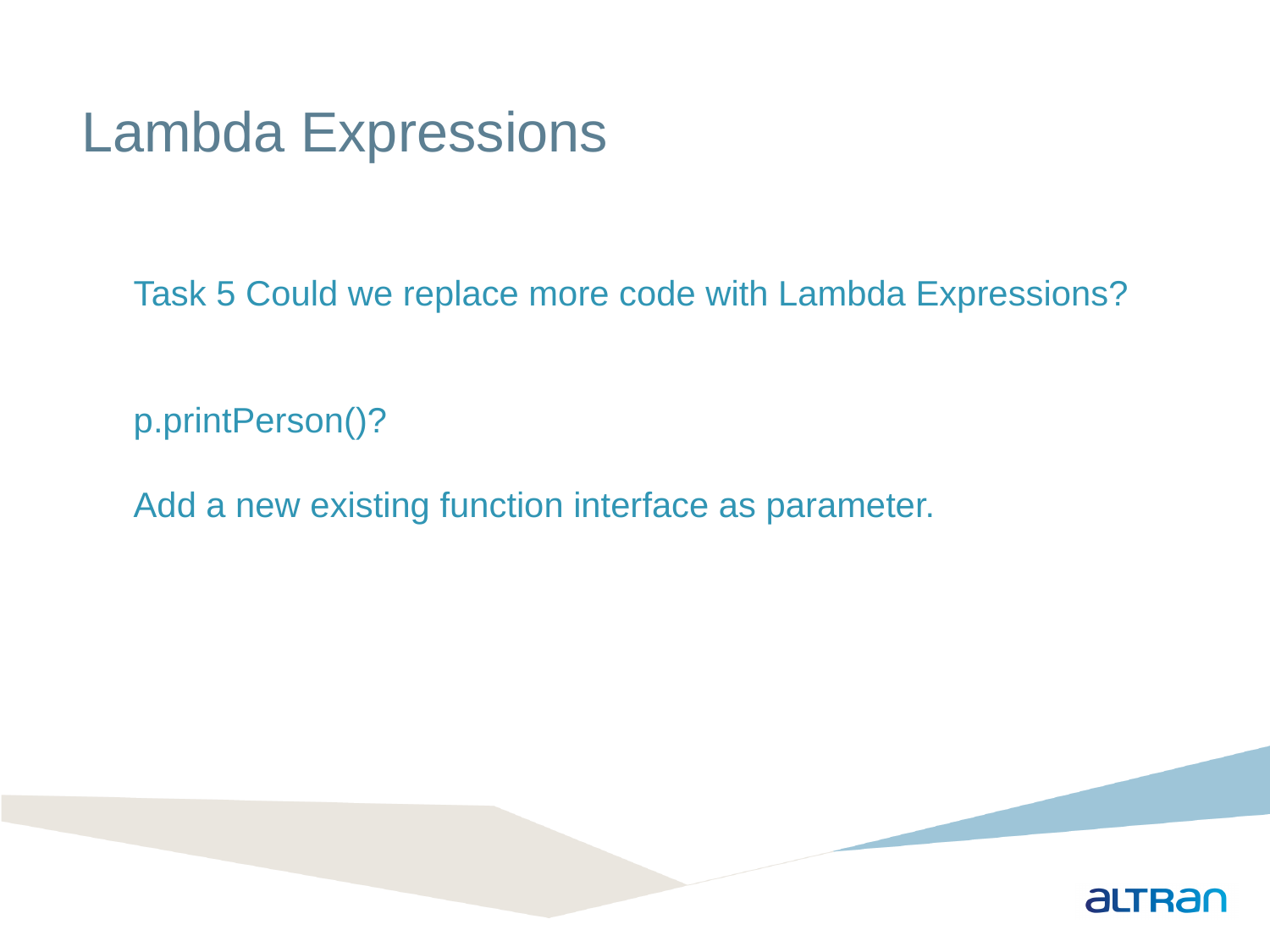

Lambda Expressions

Task 5 Could we replace more code with Lambda Expressions?

p.printPerson()?

Add a new existing function interface as parameter.